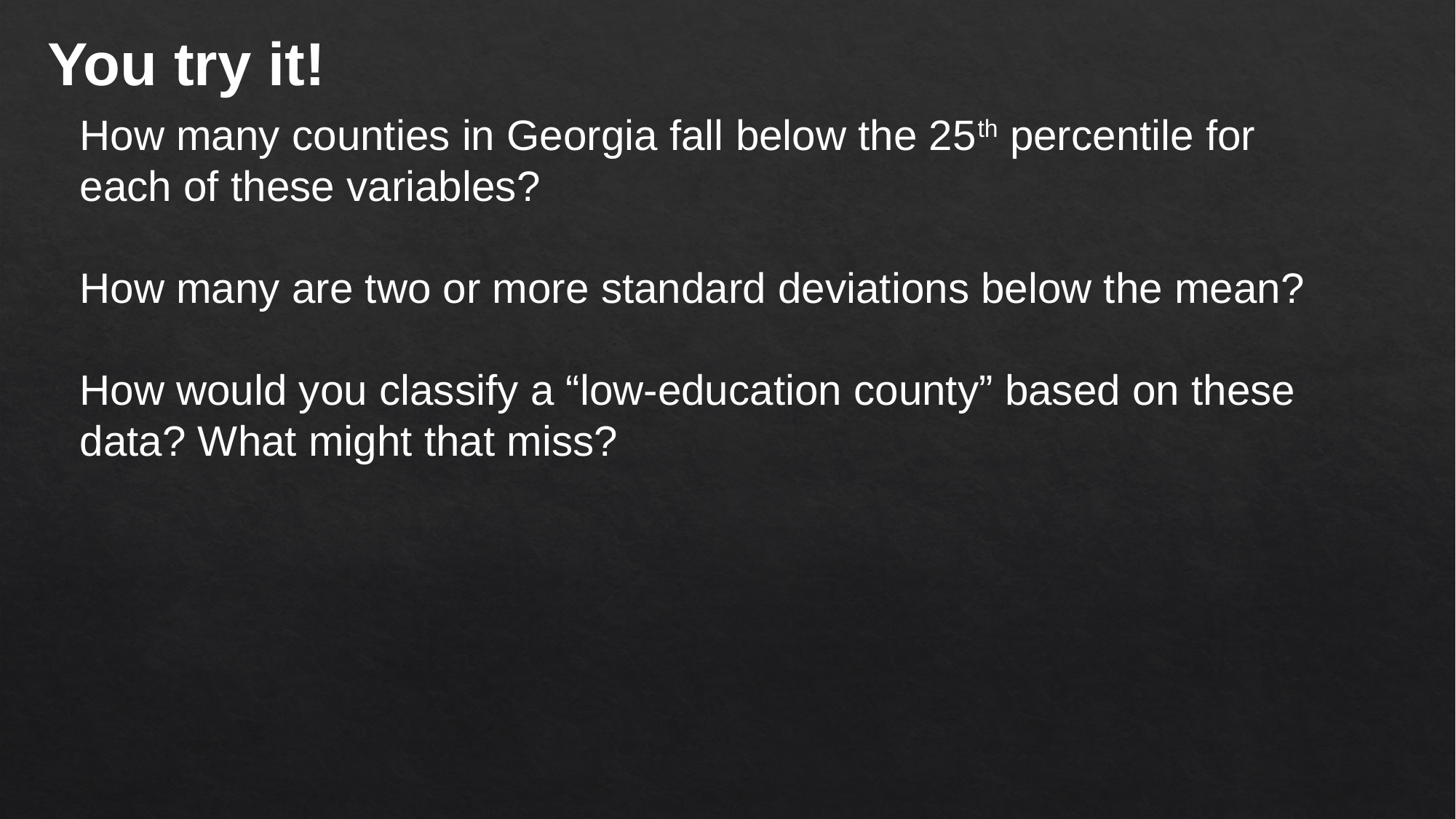

You try it!
How many counties in Georgia fall below the 25th percentile for each of these variables?

How many are two or more standard deviations below the mean?

How would you classify a “low-education county” based on these data? What might that miss?